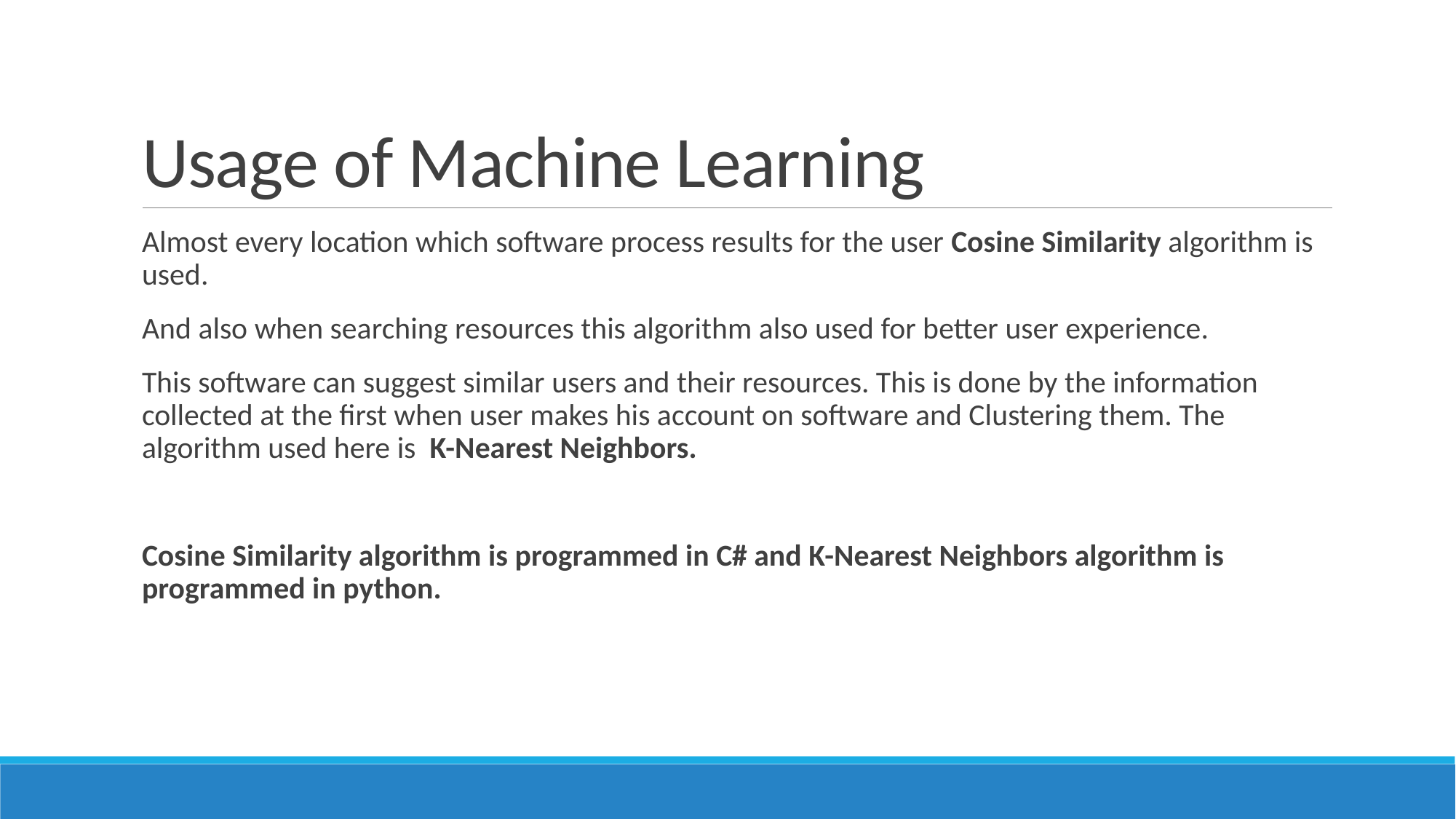

# Usage of Machine Learning
Almost every location which software process results for the user Cosine Similarity algorithm is used.
And also when searching resources this algorithm also used for better user experience.
This software can suggest similar users and their resources. This is done by the information collected at the first when user makes his account on software and Clustering them. The algorithm used here is  K-Nearest Neighbors.

Cosine Similarity algorithm is programmed in C# and K-Nearest Neighbors algorithm is programmed in python.